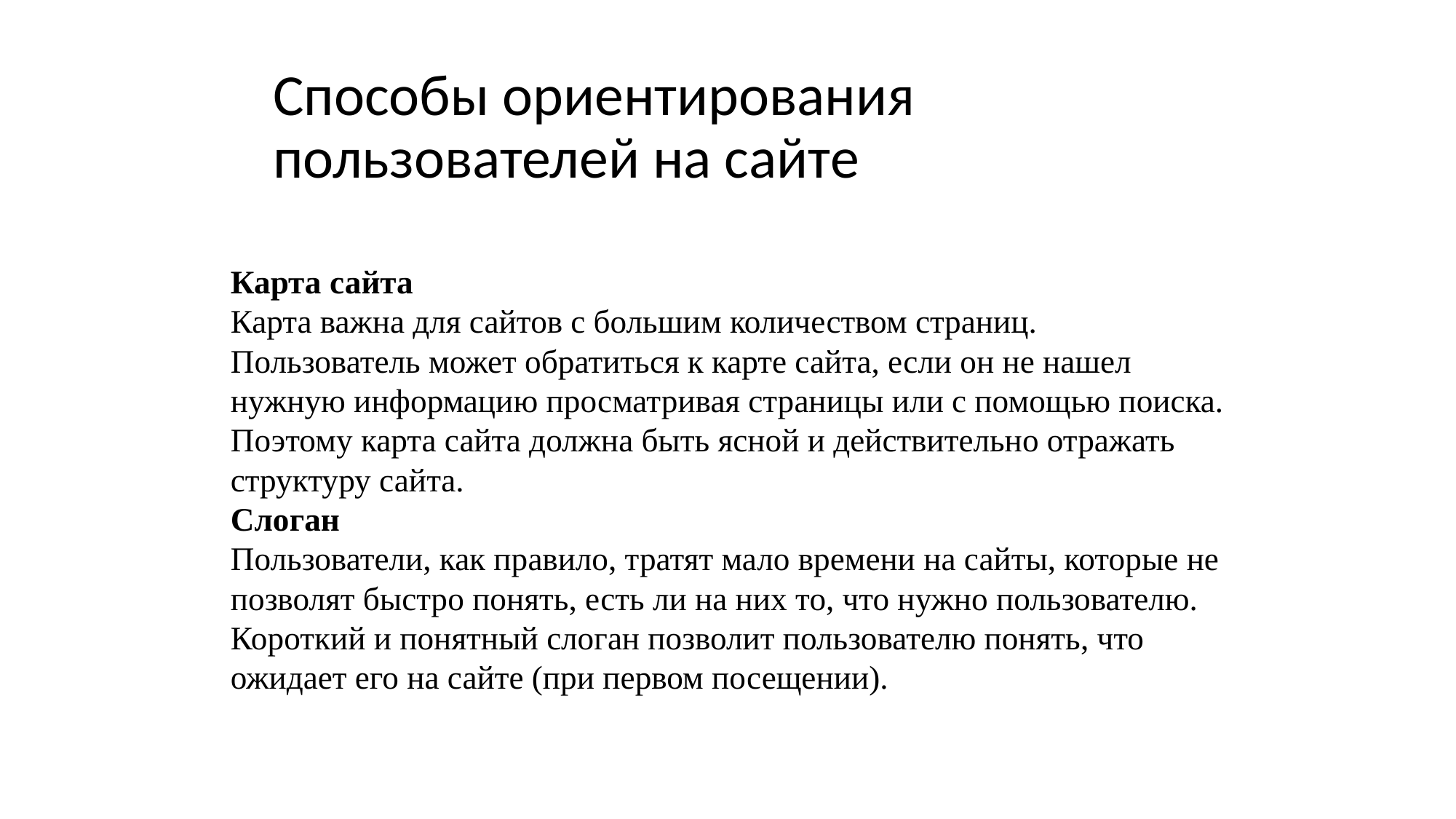

# Способы ориентирования пользователей на сайте
Карта сайта
Карта важна для сайтов с большим количеством страниц.
Пользователь может обратиться к карте сайта, если он не нашел нужную информацию просматривая страницы или с помощью поиска. Поэтому карта сайта должна быть ясной и действительно отражать структуру сайта.
Слоган
Пользователи, как правило, тратят мало времени на сайты, которые не позволят быстро понять, есть ли на них то, что нужно пользователю. Короткий и понятный слоган позволит пользователю понять, что ожидает его на сайте (при первом посещении).